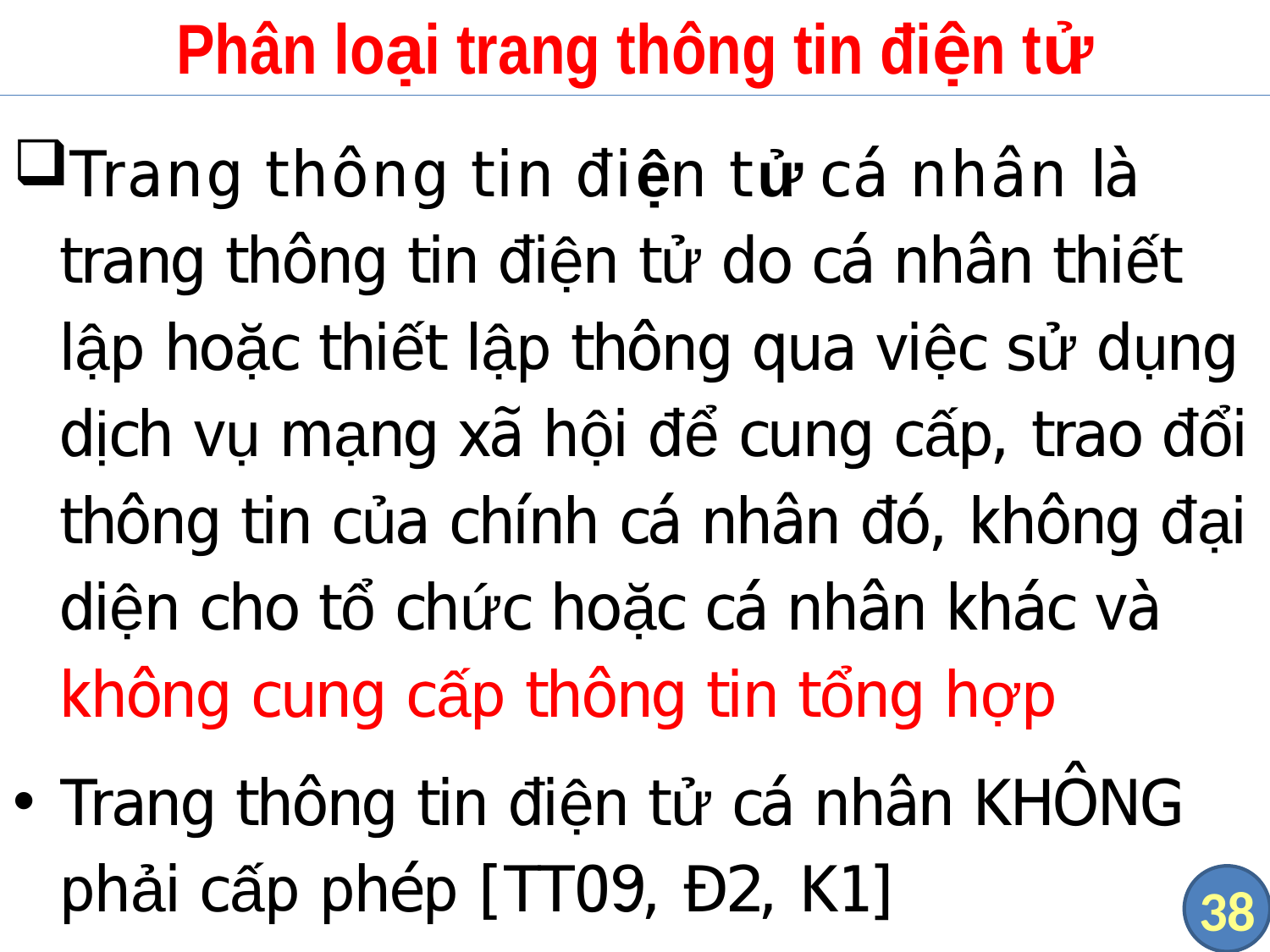

# Phân loại trang thông tin điện tử
Trang thông tin điện tử cá nhân là trang thông tin điện tử do cá nhân thiết lập hoặc thiết lập thông qua việc sử dụng dịch vụ mạng xã hội để cung cấp, trao đổi thông tin của chính cá nhân đó, không đại diện cho tổ chức hoặc cá nhân khác và không cung cấp thông tin tổng hợp
Trang thông tin điện tử cá nhân KHÔNG phải cấp phép [TT09, Đ2, K1]
38